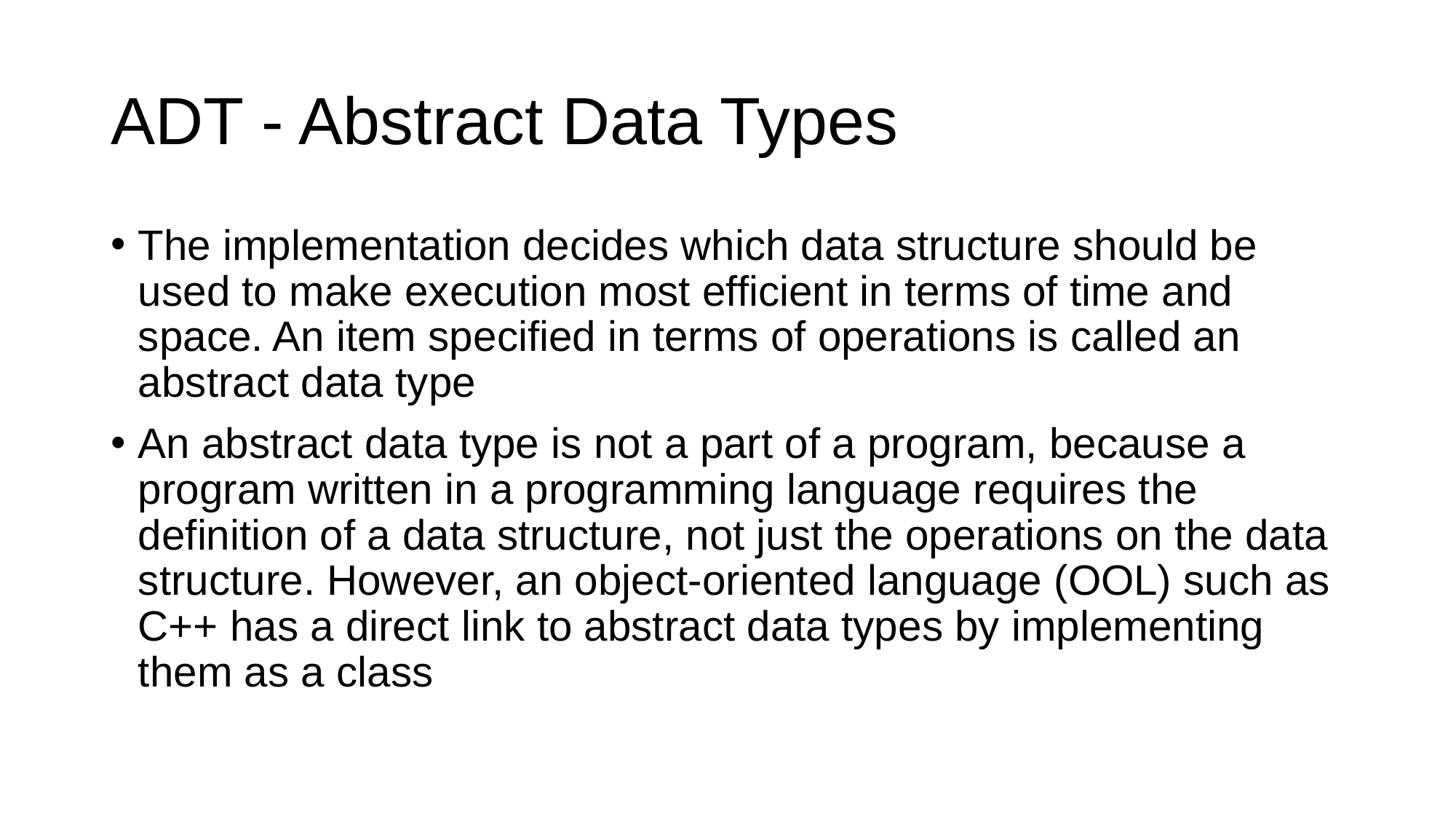

# ADT - Abstract Data Types
The implementation decides which data structure should be used to make execution most efficient in terms of time and space. An item specified in terms of operations is called an abstract data type
An abstract data type is not a part of a program, because a program written in a programming language requires the definition of a data structure, not just the operations on the data structure. However, an object-oriented language (OOL) such as C++ has a direct link to abstract data types by implementing them as a class